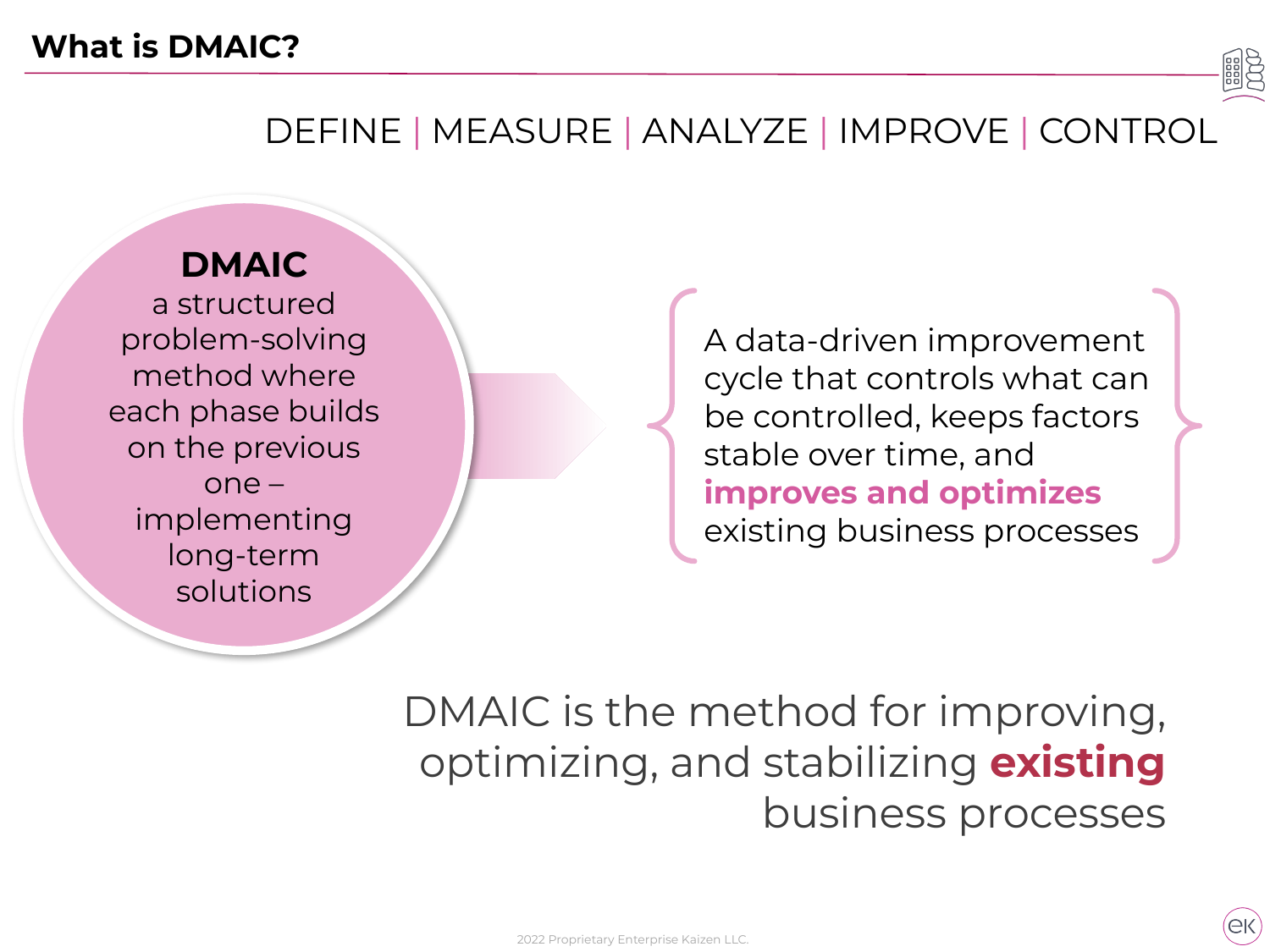

What is DMAIC?
DEFINE | MEASURE | ANALYZE | IMPROVE | CONTROL
DMAIC
a structured problem-solving method where each phase builds on the previous one – implementing long-term solutions
A data-driven improvement cycle that controls what can be controlled, keeps factors stable over time, and improves and optimizes existing business processes

DMAIC is the method for improving, optimizing, and stabilizing existing business processes